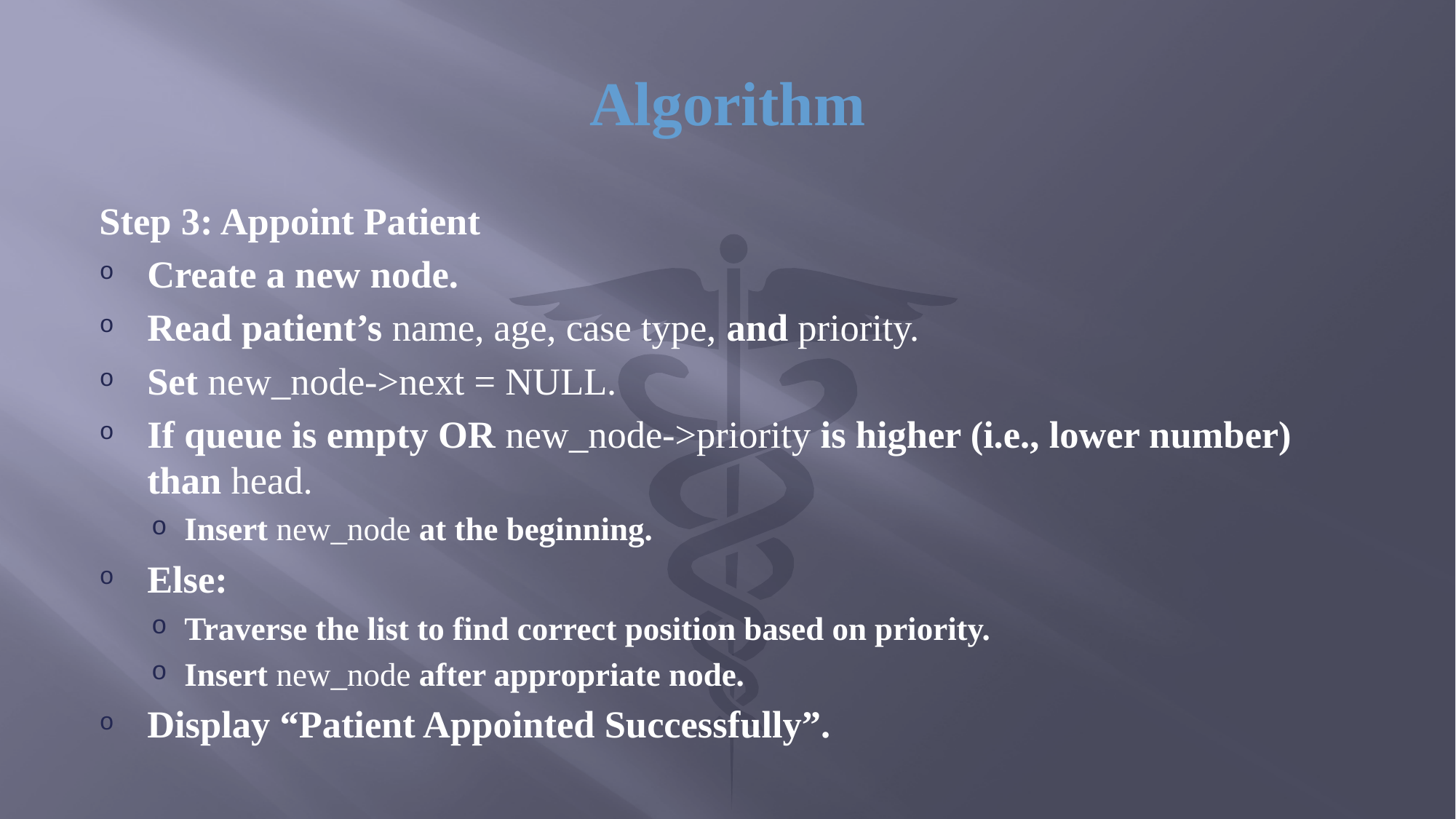

# Algorithm
Step 3: Appoint Patient
Create a new node.
Read patient’s name, age, case type, and priority.
Set new_node->next = NULL.
If queue is empty OR new_node->priority is higher (i.e., lower number) than head.
Insert new_node at the beginning.
Else:
Traverse the list to find correct position based on priority.
Insert new_node after appropriate node.
Display “Patient Appointed Successfully”.